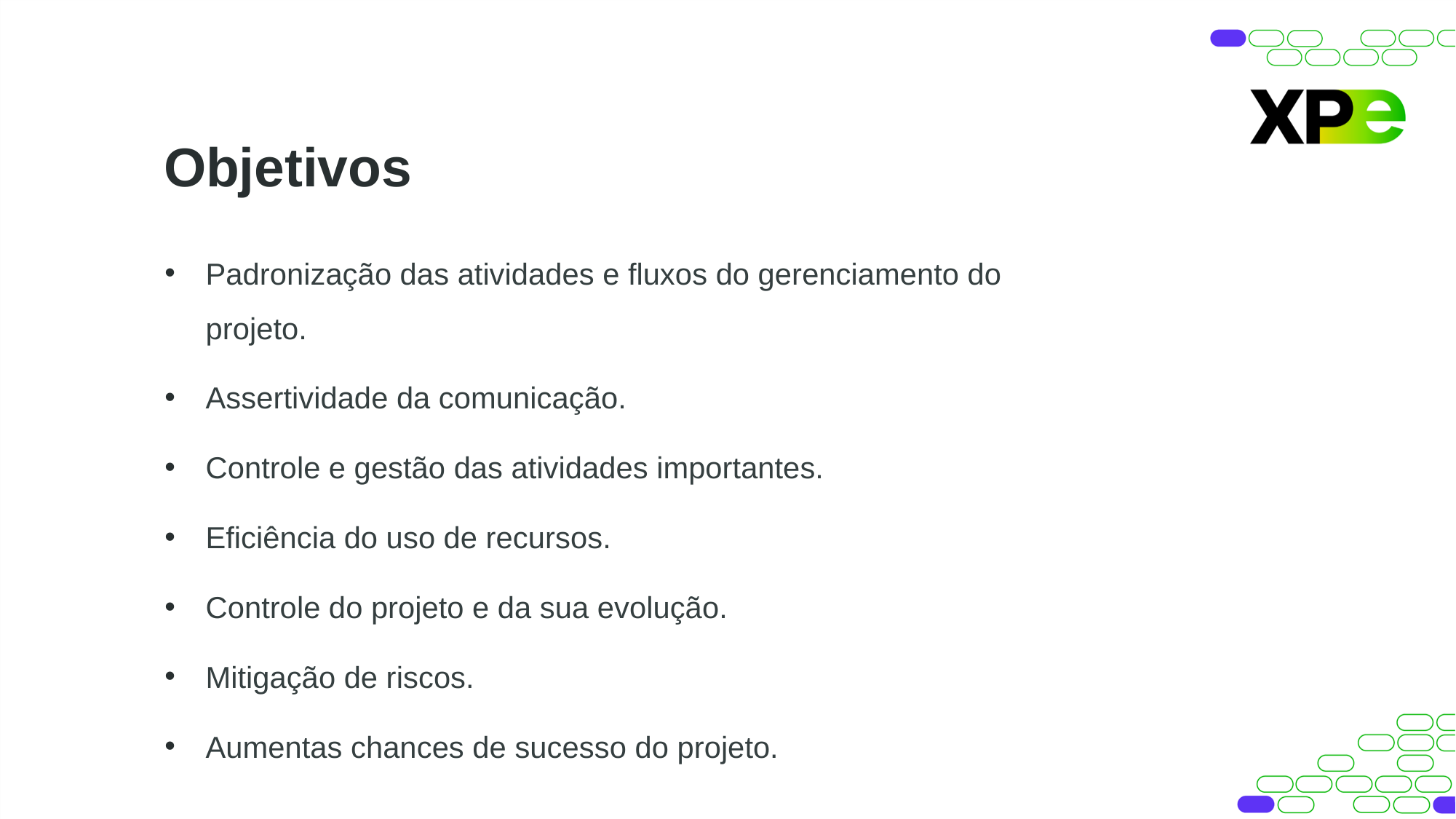

Objetivos
Padronização das atividades e fluxos do gerenciamento do projeto.
Assertividade da comunicação.
Controle e gestão das atividades importantes.
Eficiência do uso de recursos.
Controle do projeto e da sua evolução.
Mitigação de riscos.
Aumentas chances de sucesso do projeto.